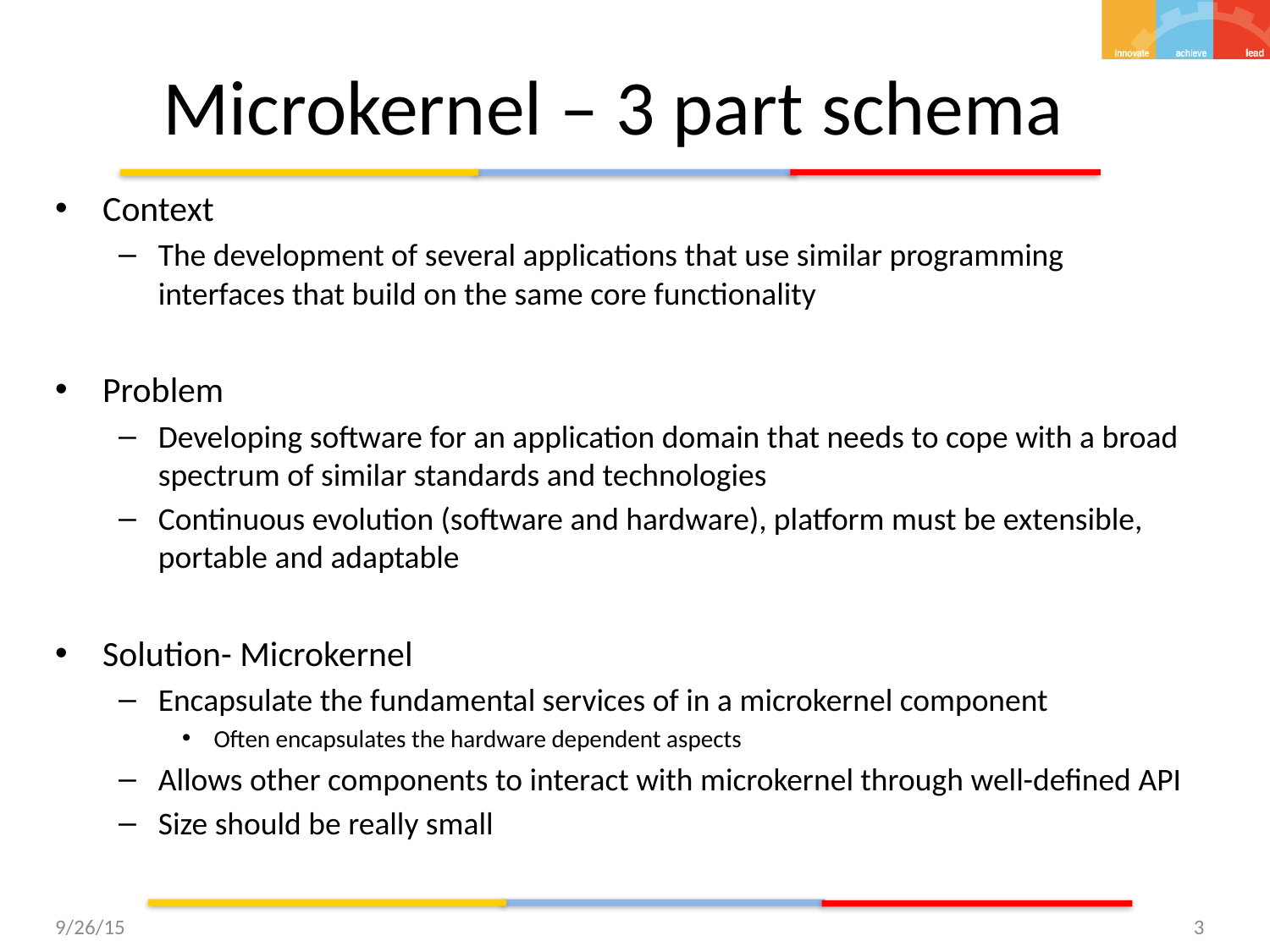

# Microkernel – 3 part schema
Context
The development of several applications that use similar programming interfaces that build on the same core functionality

Problem
Developing software for an application domain that needs to cope with a broad spectrum of similar standards and technologies
Continuous evolution (software and hardware), platform must be extensible, portable and adaptable

Solution- Microkernel
Encapsulate the fundamental services of in a microkernel component
Often encapsulates the hardware dependent aspects
Allows other components to interact with microkernel through well-defined API
Size should be really small
9/26/15
3